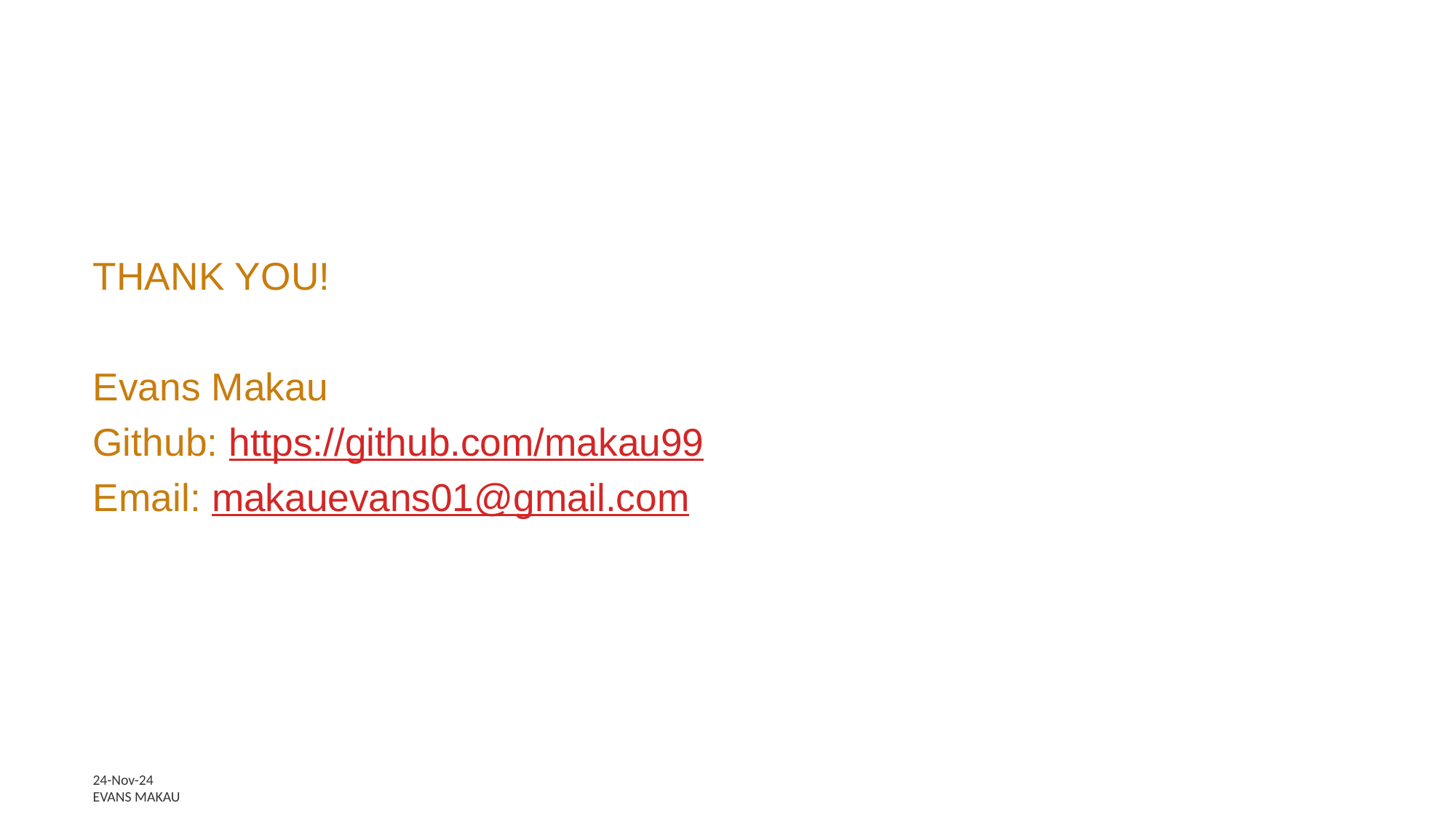

THANK YOU!

Evans Makau
Github: https://github.com/makau99
Email: makauevans01@gmail.com

24-Nov-24
Evans Makau